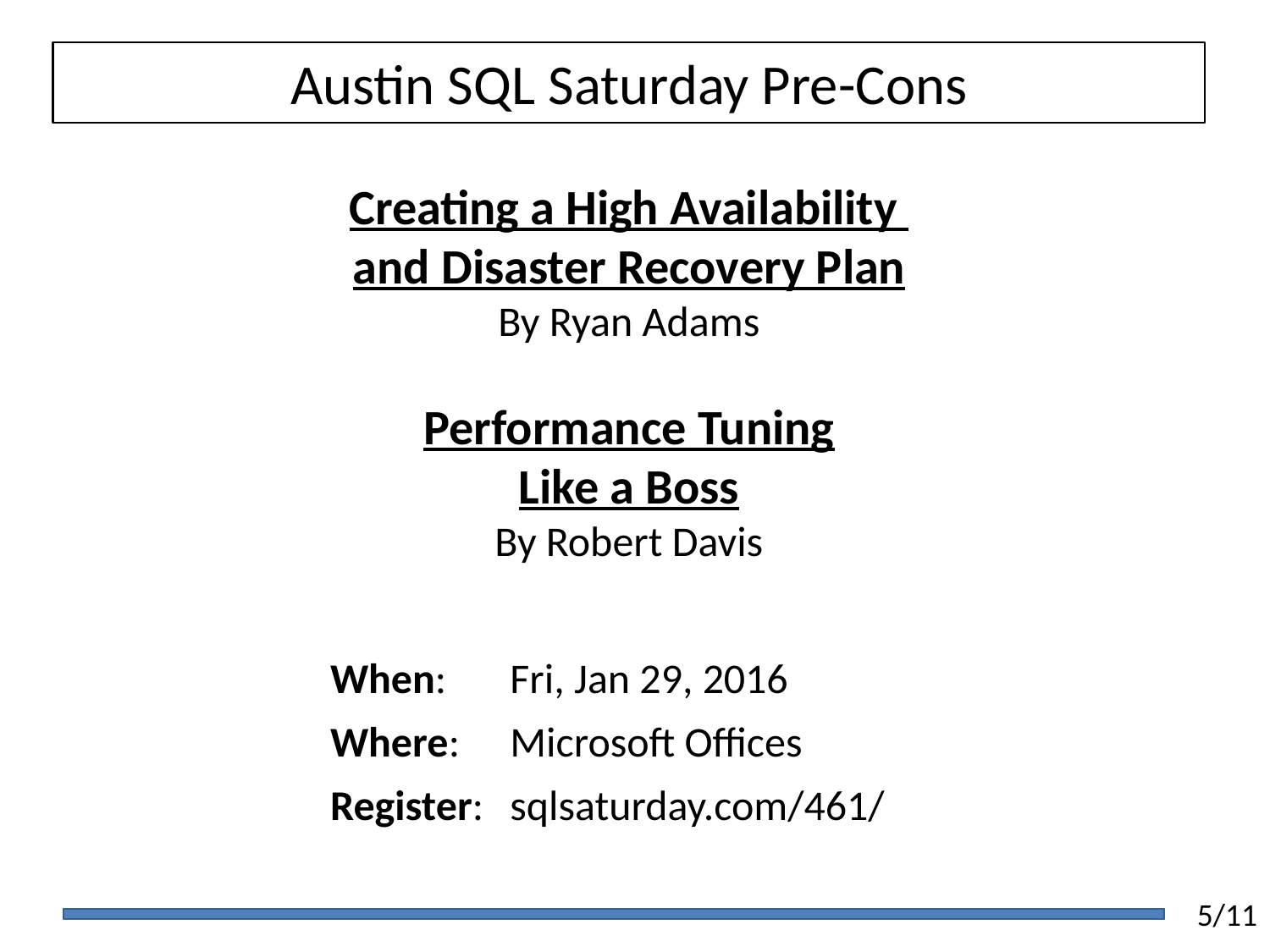

Austin SQL Saturday Pre-Cons
Creating a High Availability
and Disaster Recovery Plan
By Ryan Adams

Performance Tuning
Like a Boss
By Robert Davis

| When: | Fri, Jan 29, 2016 |
| --- | --- |
| Where: | Microsoft Offices |
| Register: | sqlsaturday.com/461/ |